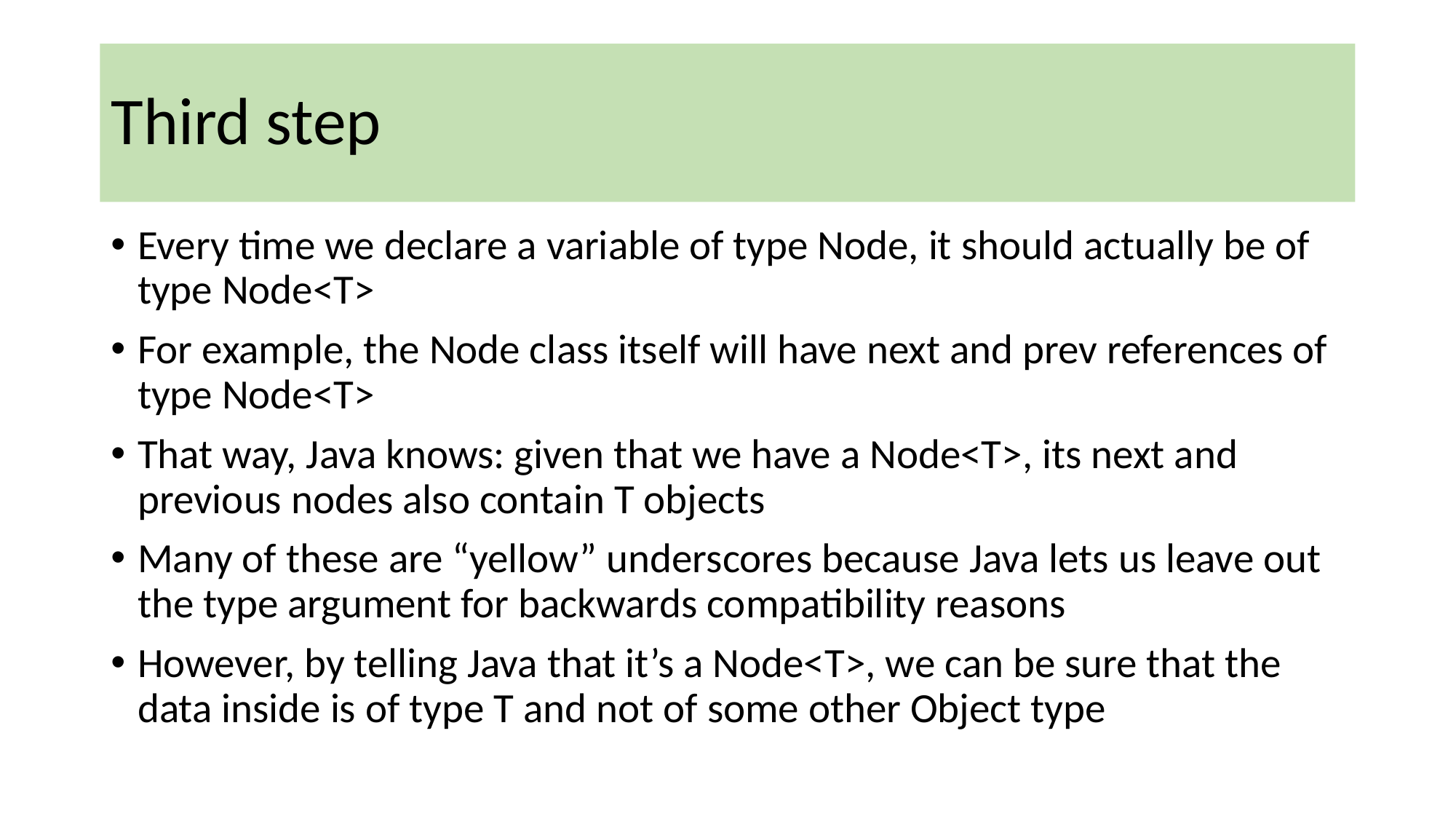

# Third step
Every time we declare a variable of type Node, it should actually be of type Node<T>
For example, the Node class itself will have next and prev references of type Node<T>
That way, Java knows: given that we have a Node<T>, its next and previous nodes also contain T objects
Many of these are “yellow” underscores because Java lets us leave out the type argument for backwards compatibility reasons
However, by telling Java that it’s a Node<T>, we can be sure that the data inside is of type T and not of some other Object type